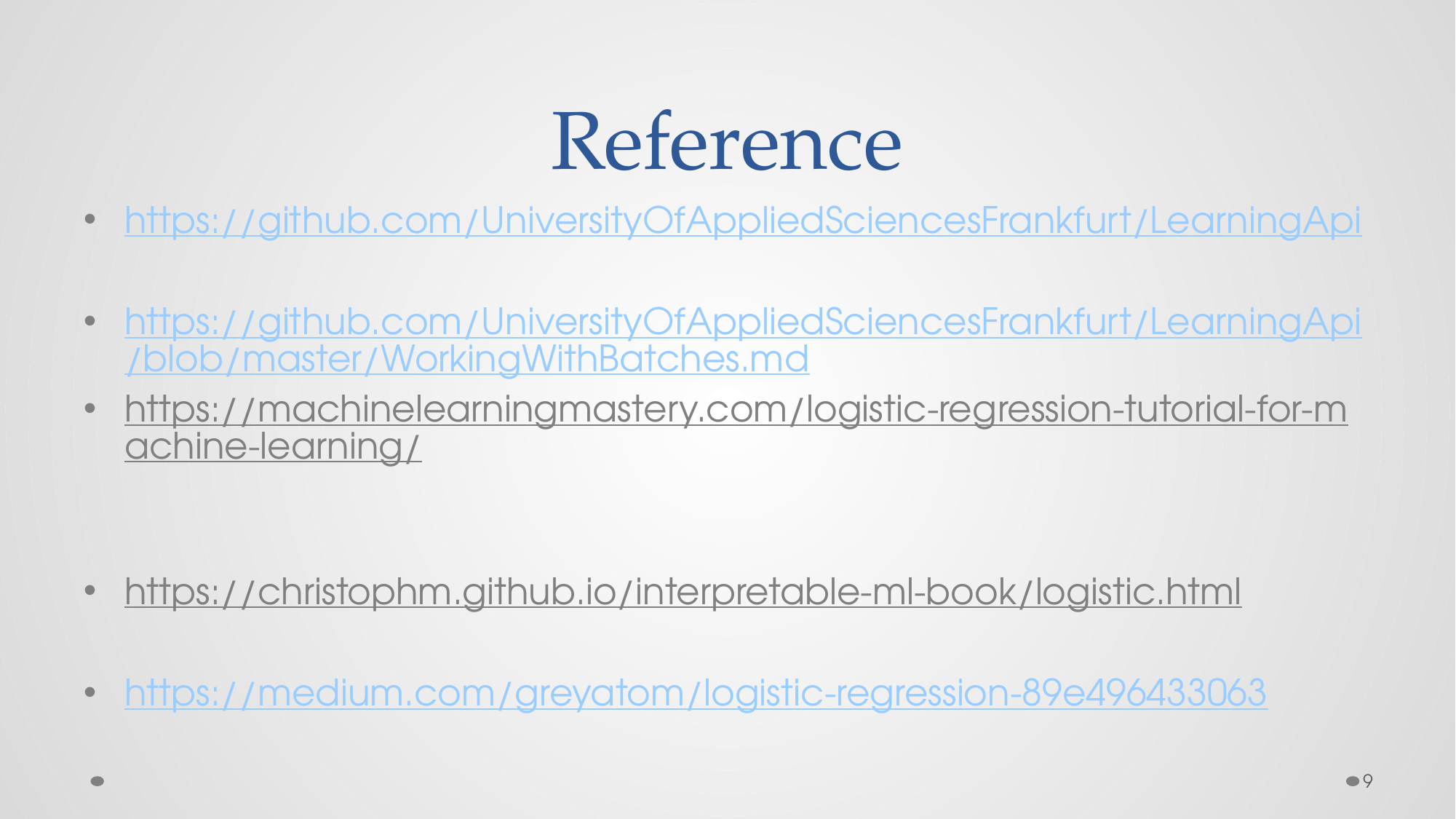

# Reference
https://github.com/UniversityOfAppliedSciencesFrankfurt/LearningApi

https://github.com/UniversityOfAppliedSciencesFrankfurt/LearningApi/blob/master/WorkingWithBatches.md
https://machinelearningmastery.com/logistic-regression-tutorial-for-machine-learning/

https://christophm.github.io/interpretable-ml-book/logistic.html

https://medium.com/greyatom/logistic-regression-89e496433063
9